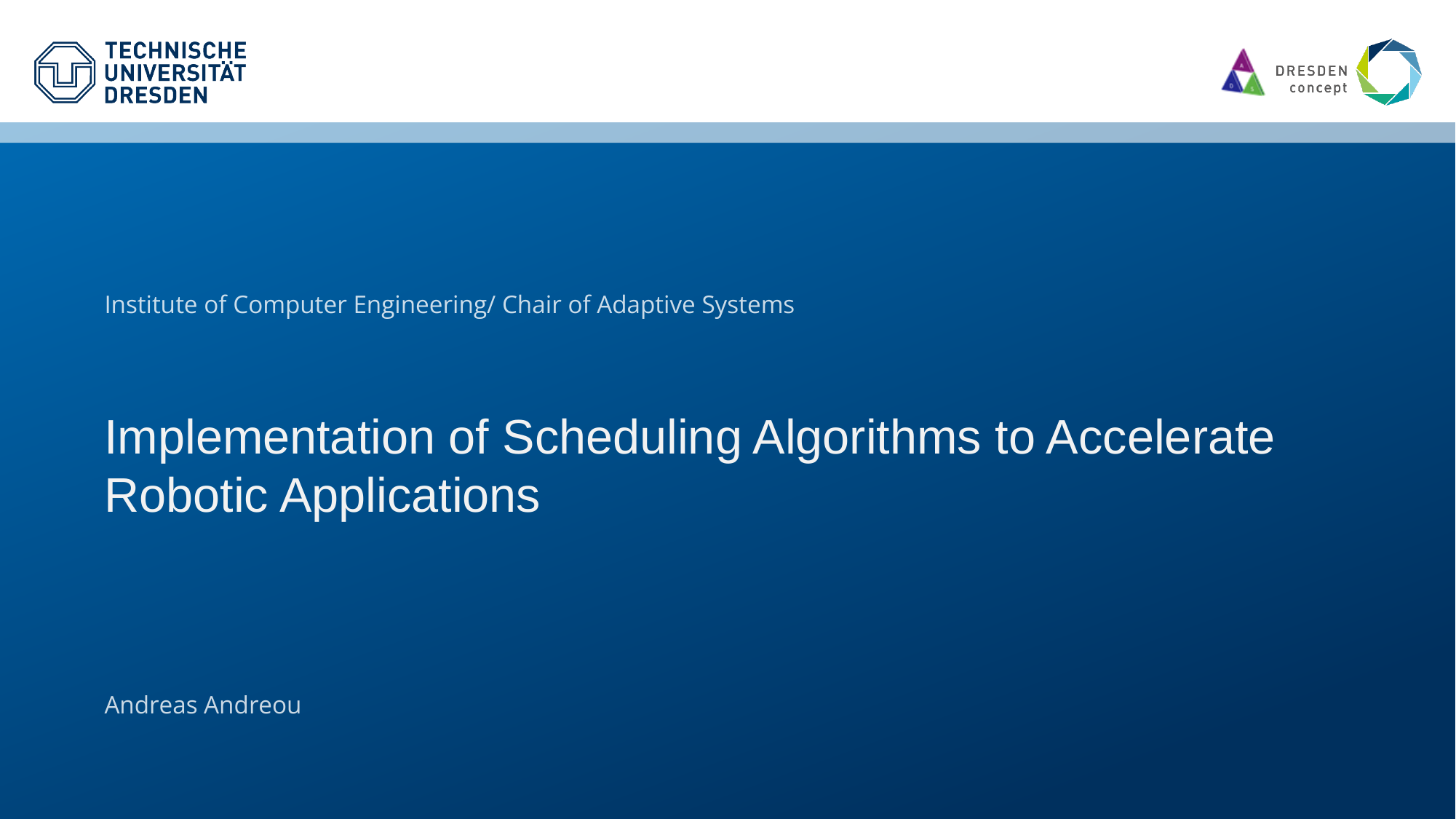

Institute of Computer Engineering/ Chair of Adaptive Systems
# Implementation of Scheduling Algorithms to Accelerate Robotic Applications

Andreas Andreou